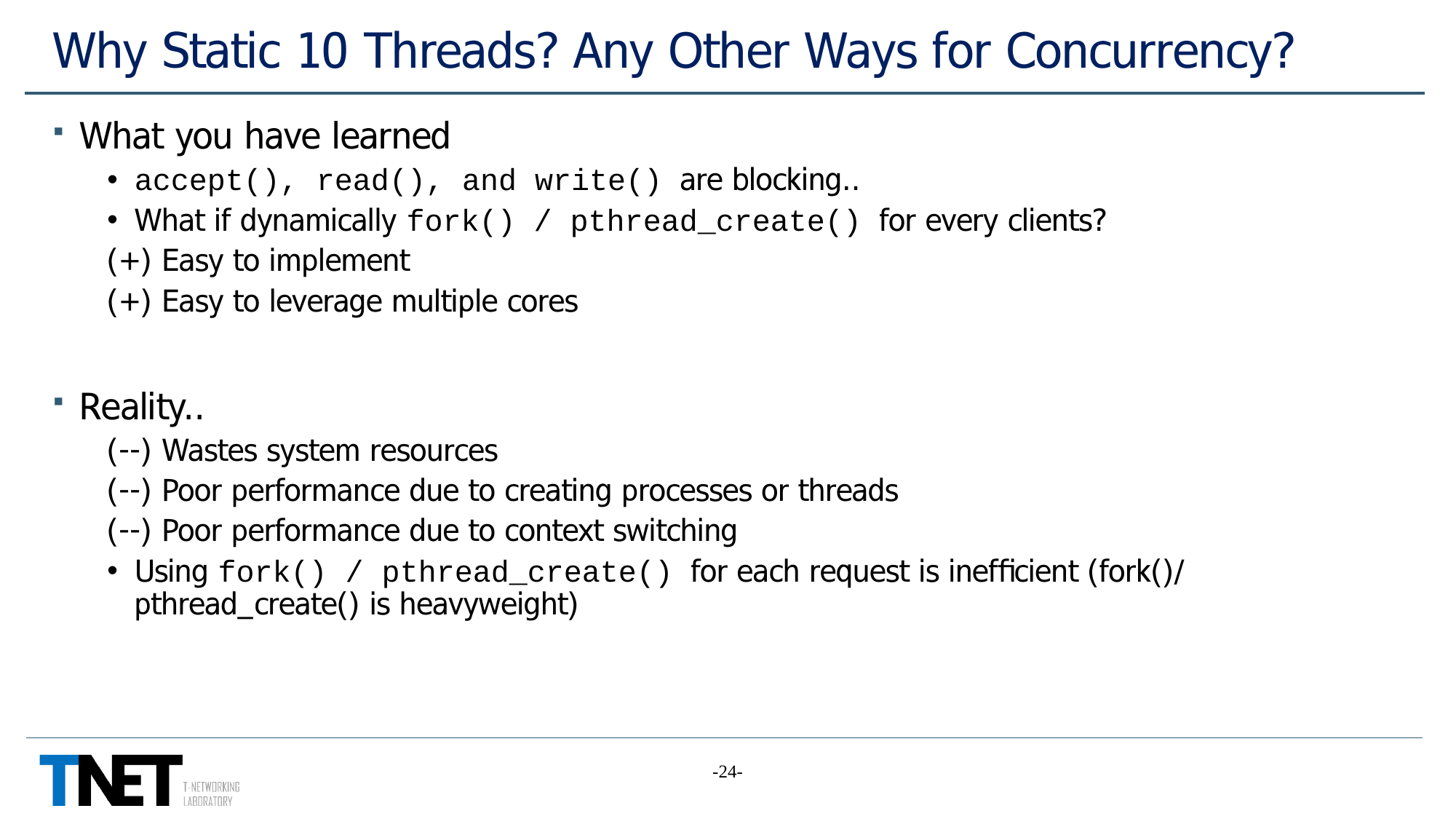

# Why Static 10 Threads? Any Other Ways for Concurrency?
What you have learned
accept(), read(), and write() are blocking..
What if dynamically fork() / pthread_create() for every clients?
(+) Easy to implement
(+) Easy to leverage multiple cores

Reality..
(--) Wastes system resources
(--) Poor performance due to creating processes or threads
(--) Poor performance due to context switching
Using fork() / pthread_create() for each request is inefficient (fork()/pthread_create() is heavyweight)
-24-